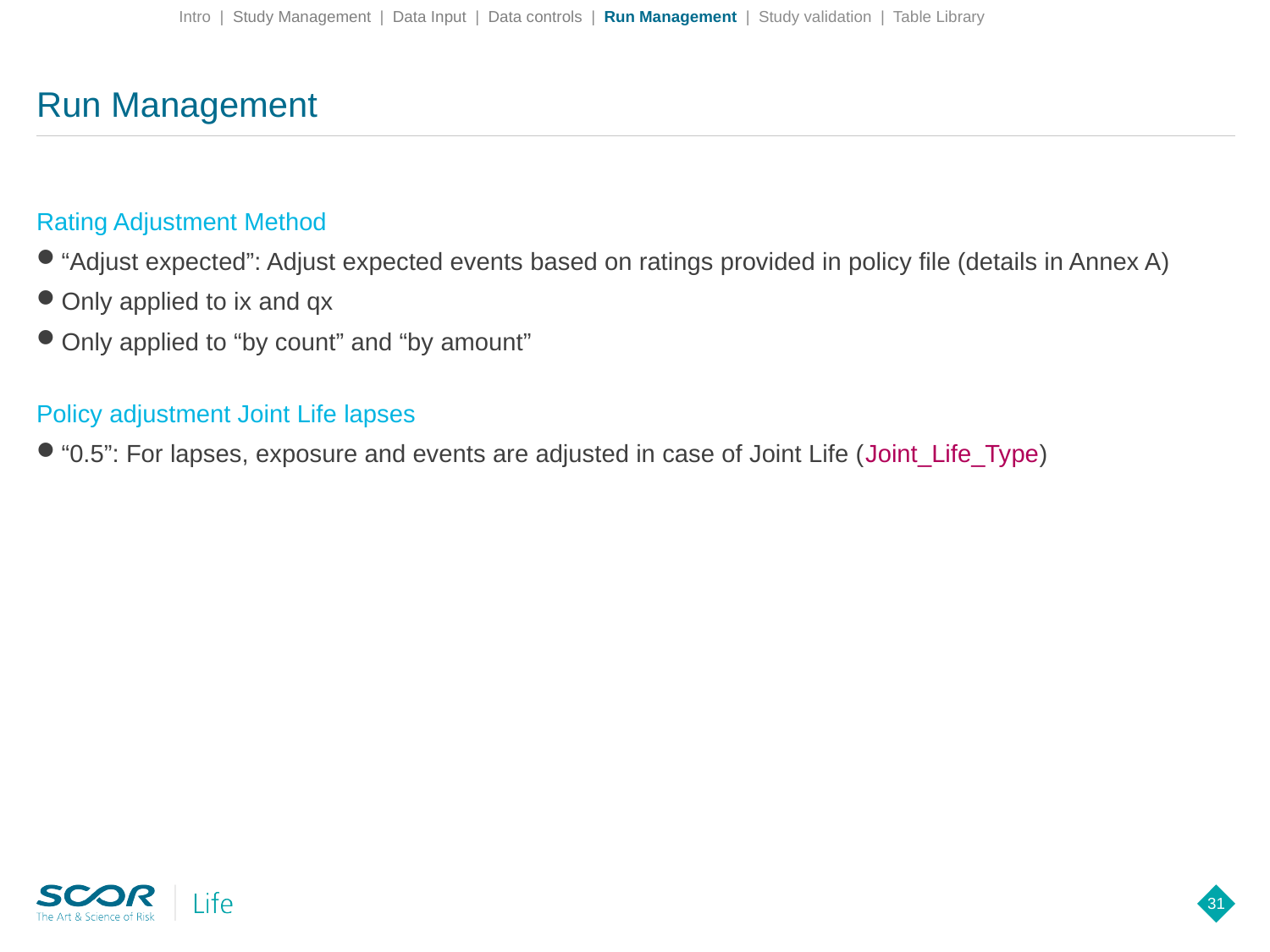

Intro  |  Study Management  |  Data Input  |  Data controls  |  Run Management  |  Study validation  |  Table Library
# Run Management

Rating Adjustment Method
“Adjust expected”: Adjust expected events based on ratings provided in policy file (details in Annex A)
Only applied to ix and qx
Only applied to “by count” and “by amount”

Policy adjustment Joint Life lapses
“0.5”: For lapses, exposure and events are adjusted in case of Joint Life (Joint_Life_Type)